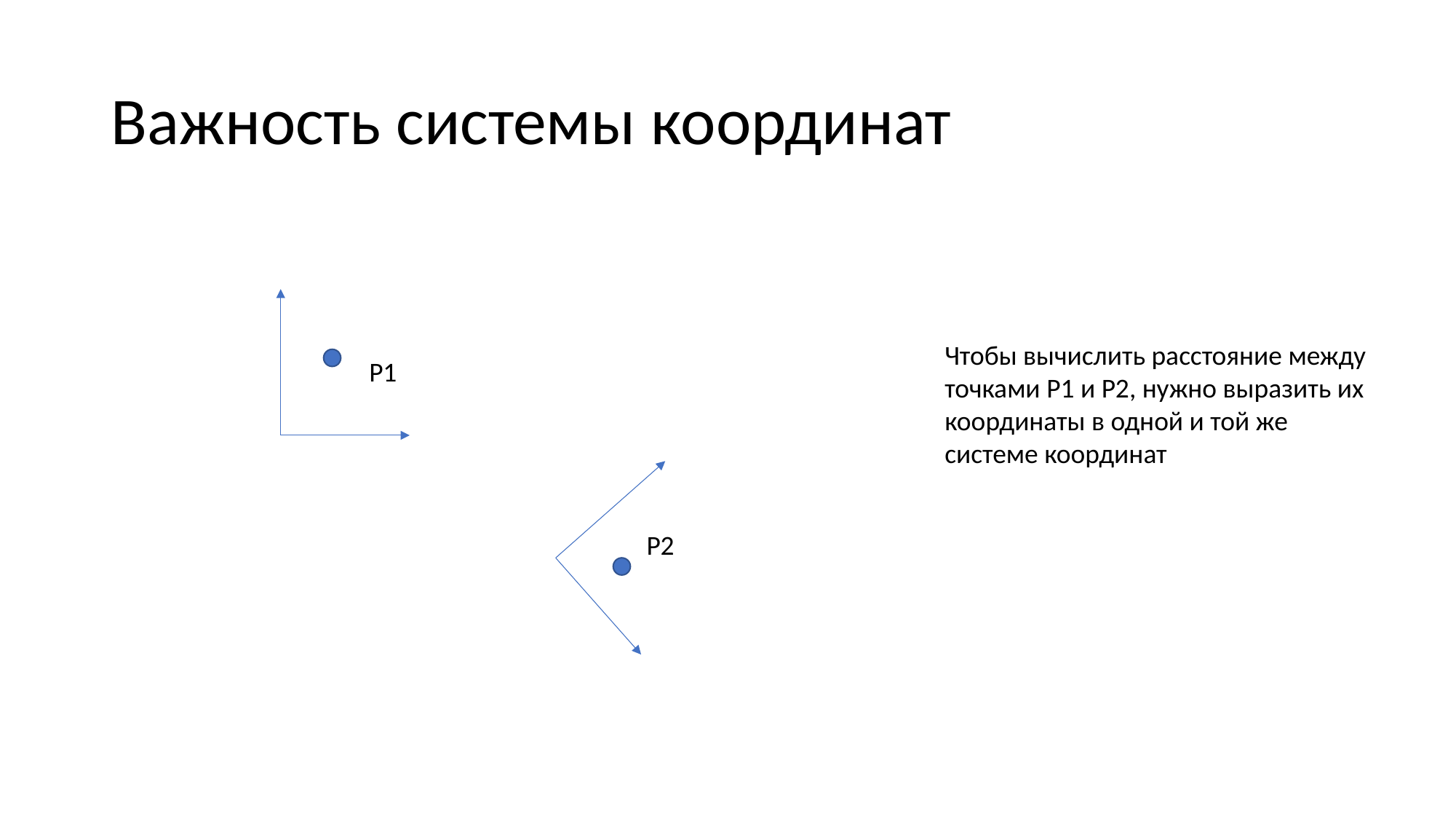

# Важность системы координат
Чтобы вычислить расстояние между точками P1 и P2, нужно выразить их координаты в одной и той же системе координат

P1
P2